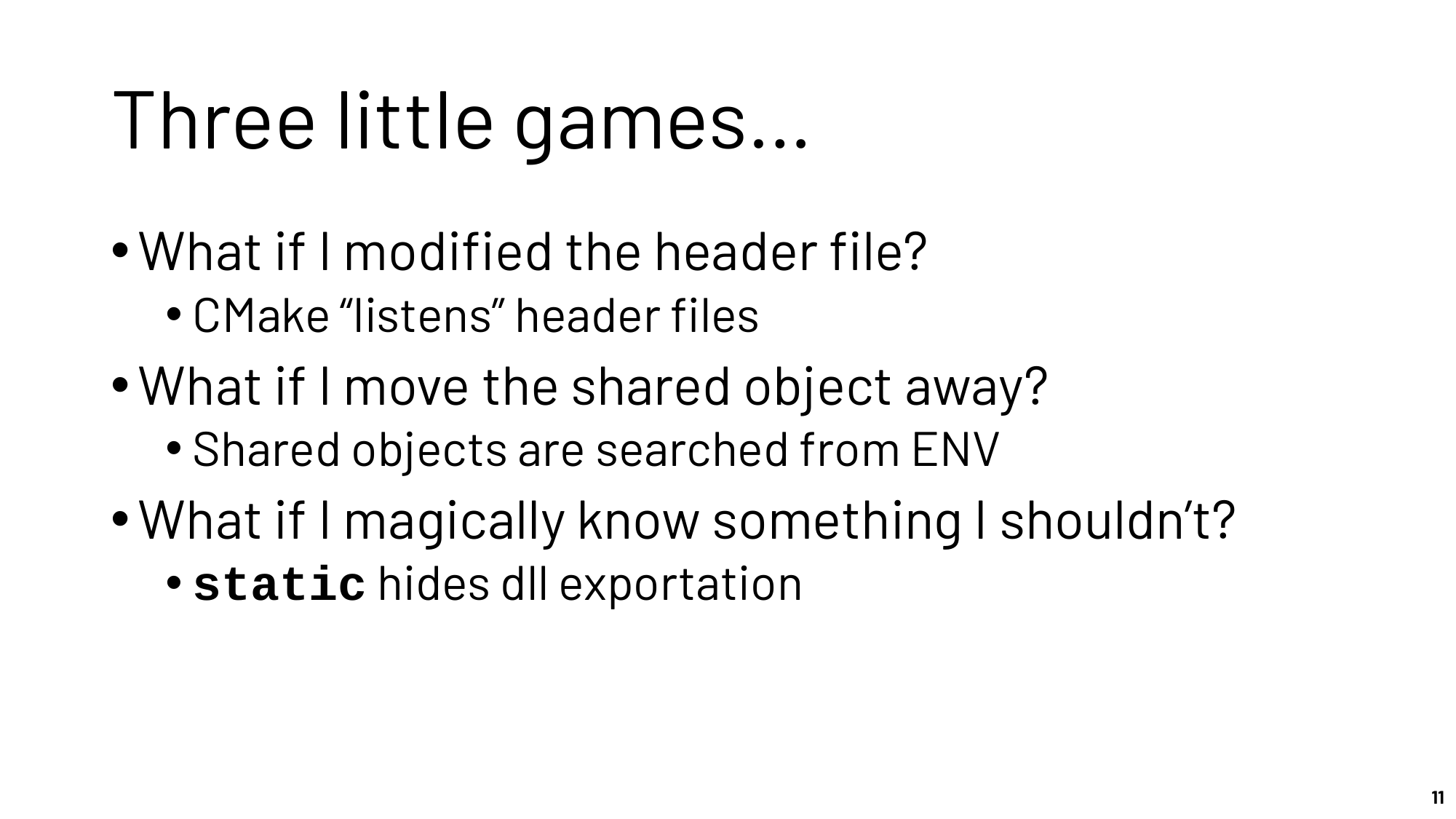

# Three little games…
What if I modified the header file?
CMake “listens” header files
What if I move the shared object away?
Shared objects are searched from ENV
What if I magically know something I shouldn’t?
static hides dll exportation
11